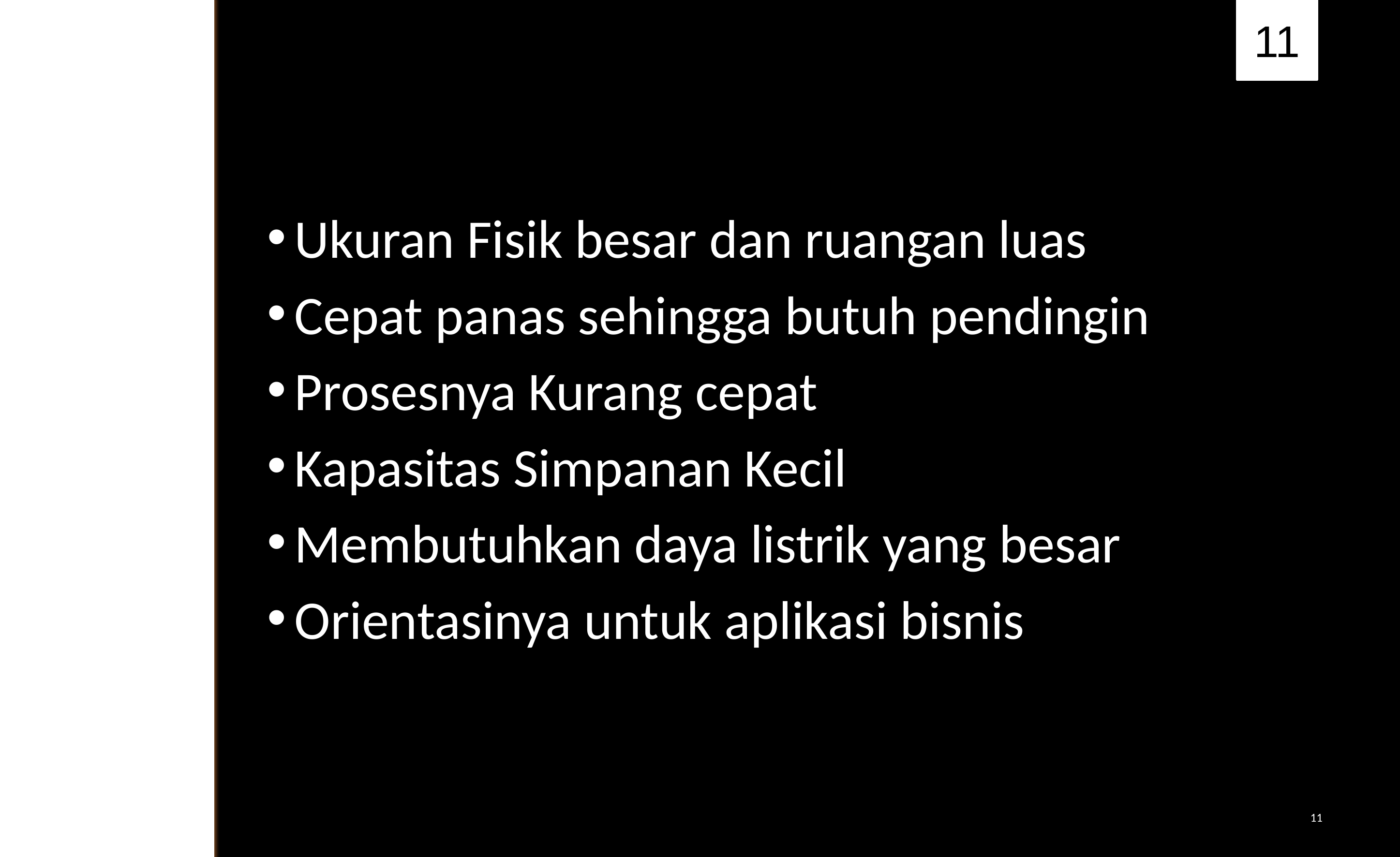

11
#
Ukuran Fisik besar dan ruangan luas
Cepat panas sehingga butuh pendingin
Prosesnya Kurang cepat
Kapasitas Simpanan Kecil
Membutuhkan daya listrik yang besar
Orientasinya untuk aplikasi bisnis
11